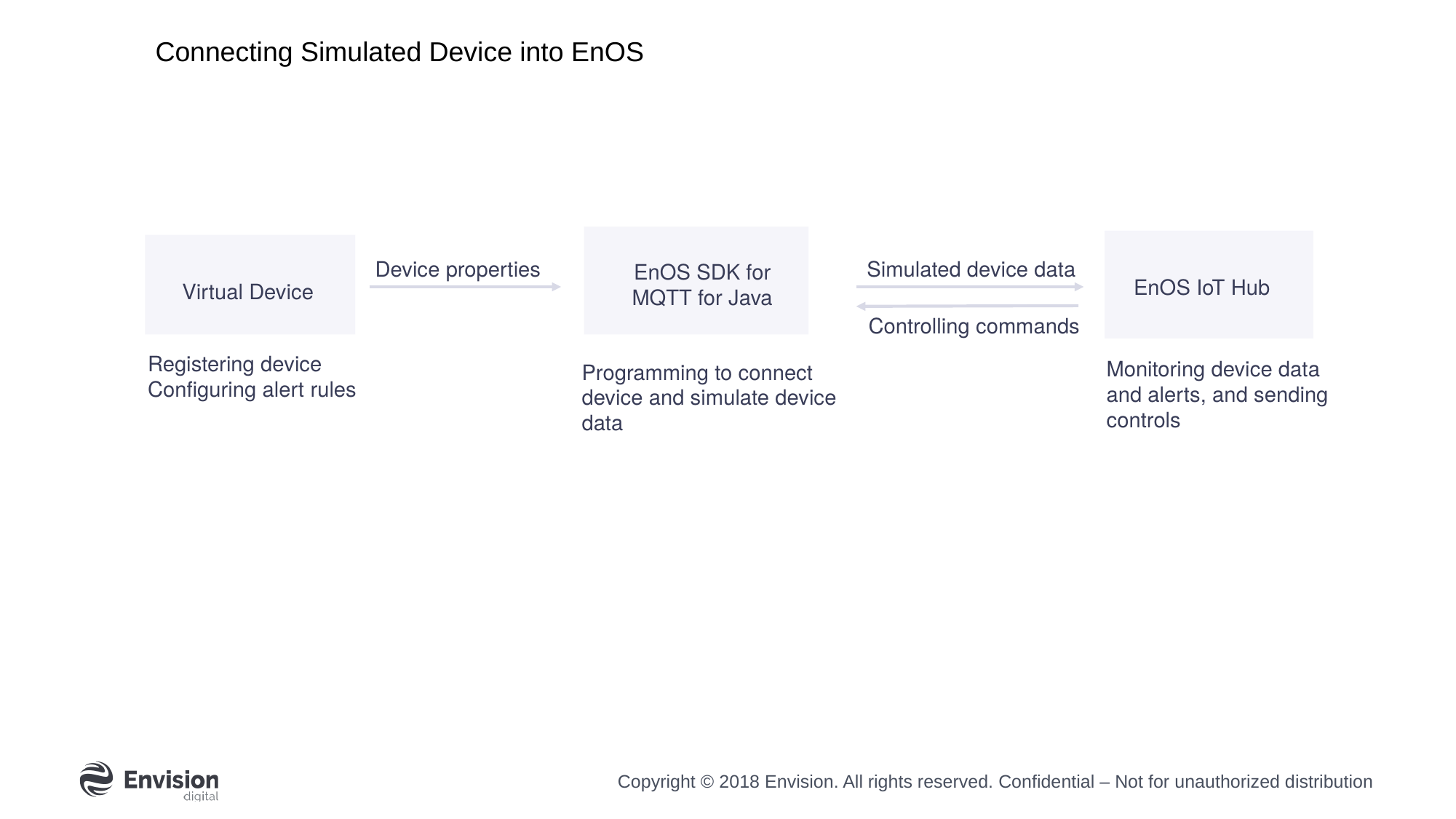

Connecting Simulated Device into EnOS

Device properties
Simulated device data
EnOS SDK for MQTT for Java
EnOS IoT Hub
Virtual Device
Controlling commands
Registering device
Configuring alert rules
Monitoring device data and alerts, and sending controls
Programming to connect device and simulate device data